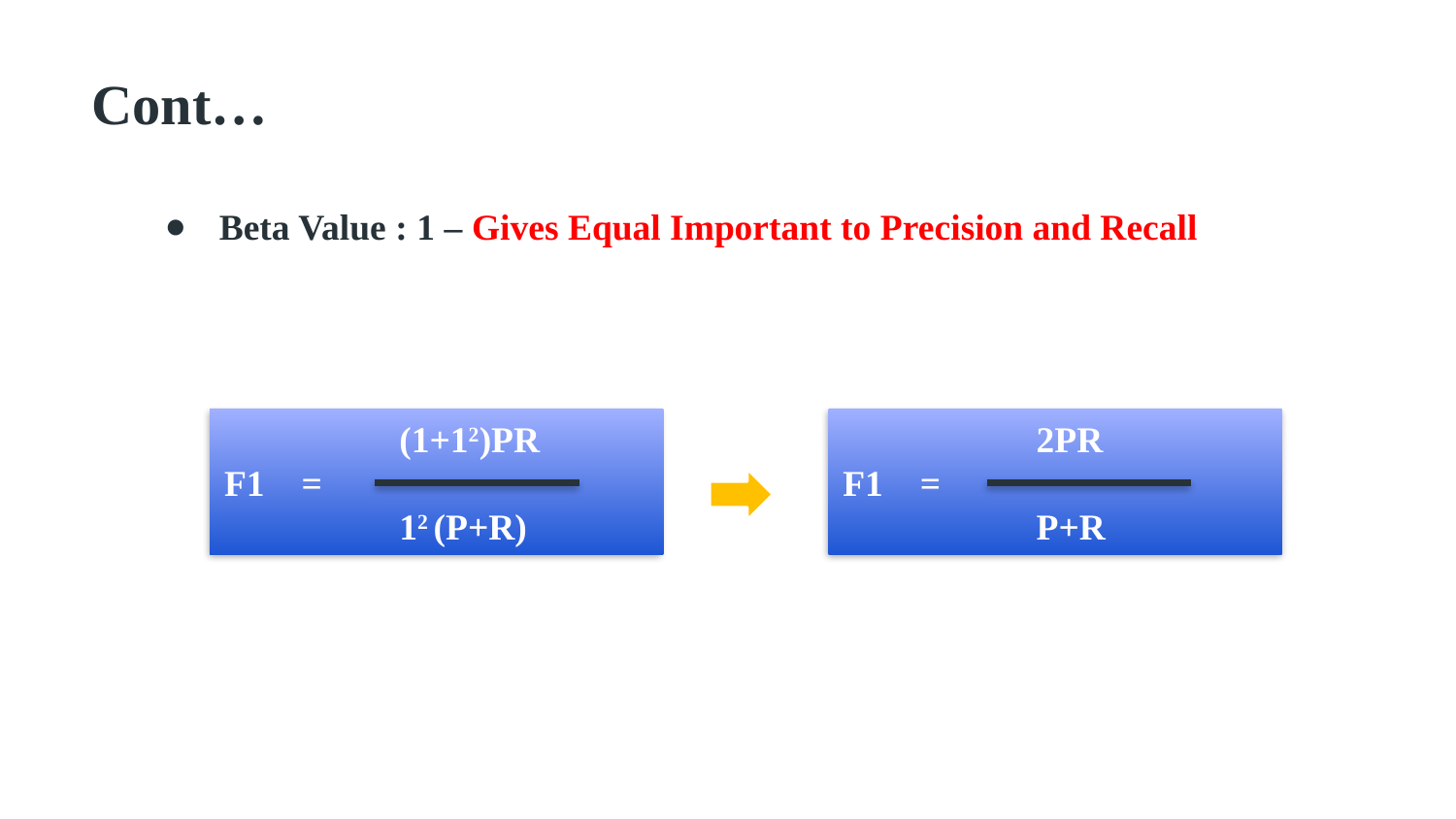

# Cont…
Beta Value : 1 – Gives Equal Important to Precision and Recall

                   (1+12)PR
F1    =
                   12 (P+R)
                     2PR
F1    =
                     P+R